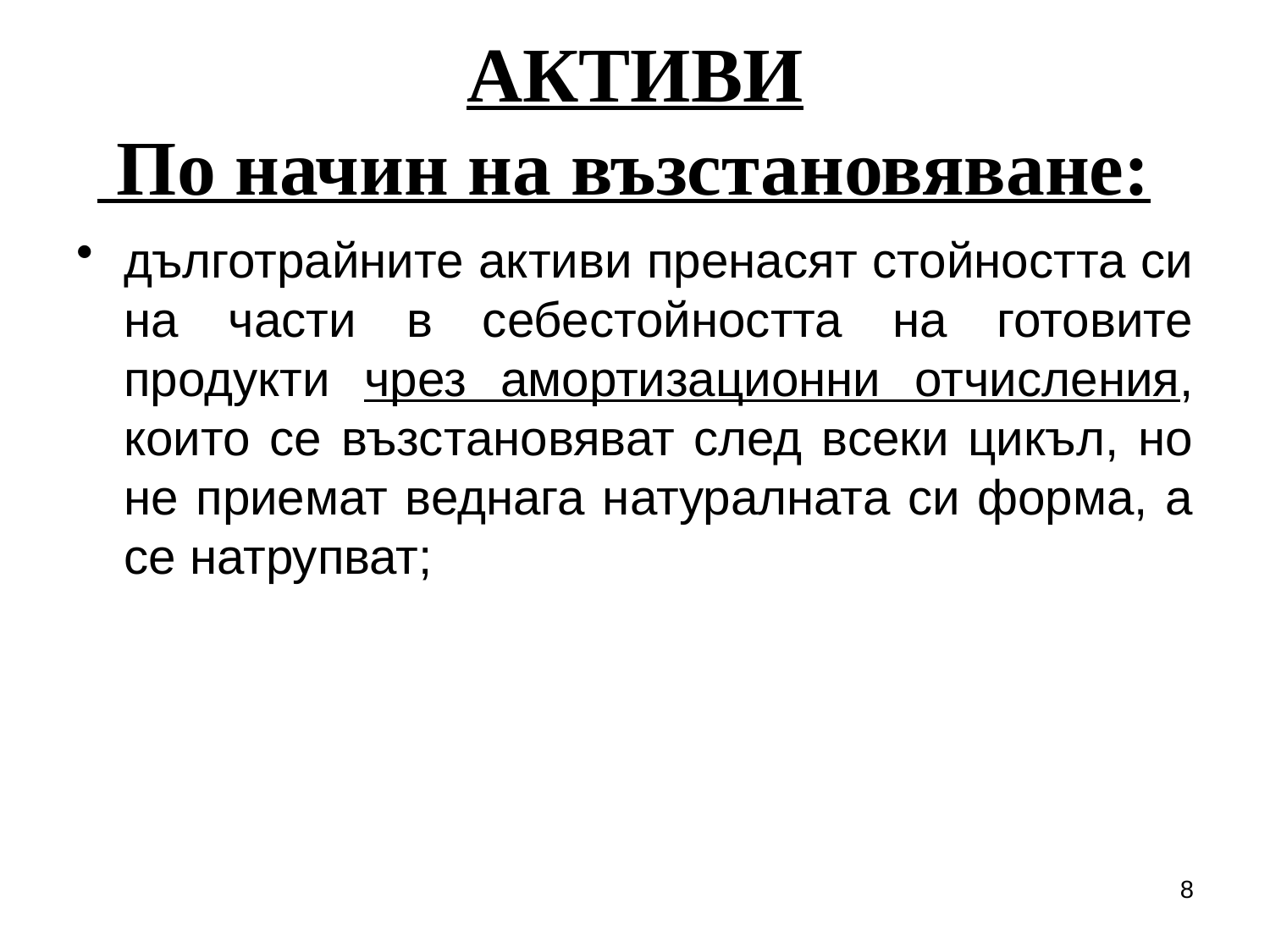

# АКТИВИ По начин на възстановяване:
дълготрайните активи пренасят стойността си на части в себестойността на готовите продукти чрез амортизационни отчисления, които се възстановяват след всеки цикъл, но не приемат веднага натуралната си форма, а се натрупват;

8